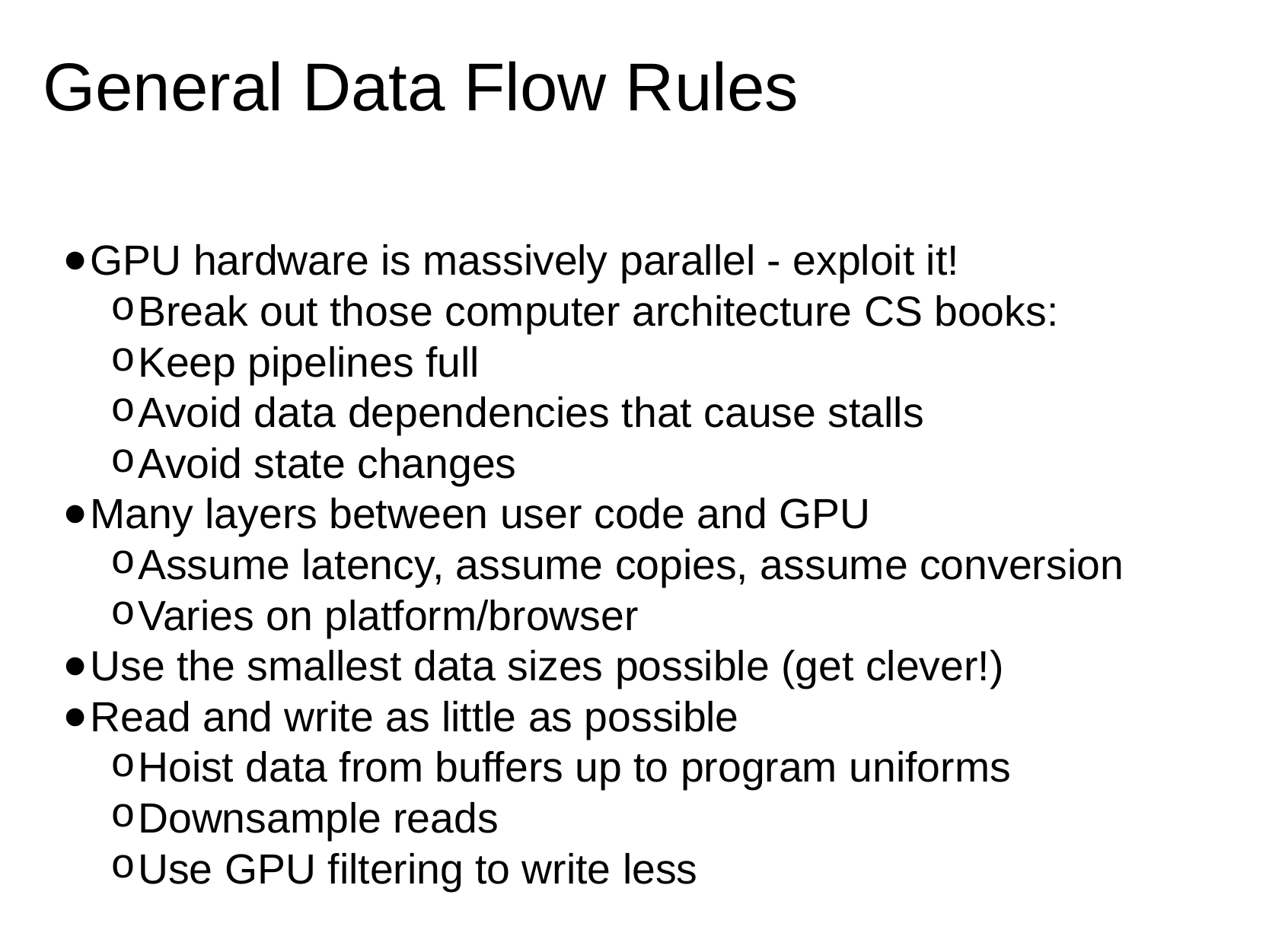

# General Data Flow Rules
GPU hardware is massively parallel - exploit it!
Break out those computer architecture CS books:
Keep pipelines full
Avoid data dependencies that cause stalls
Avoid state changes
Many layers between user code and GPU
Assume latency, assume copies, assume conversion
Varies on platform/browser
Use the smallest data sizes possible (get clever!)
Read and write as little as possible
Hoist data from buffers up to program uniforms
Downsample reads
Use GPU filtering to write less